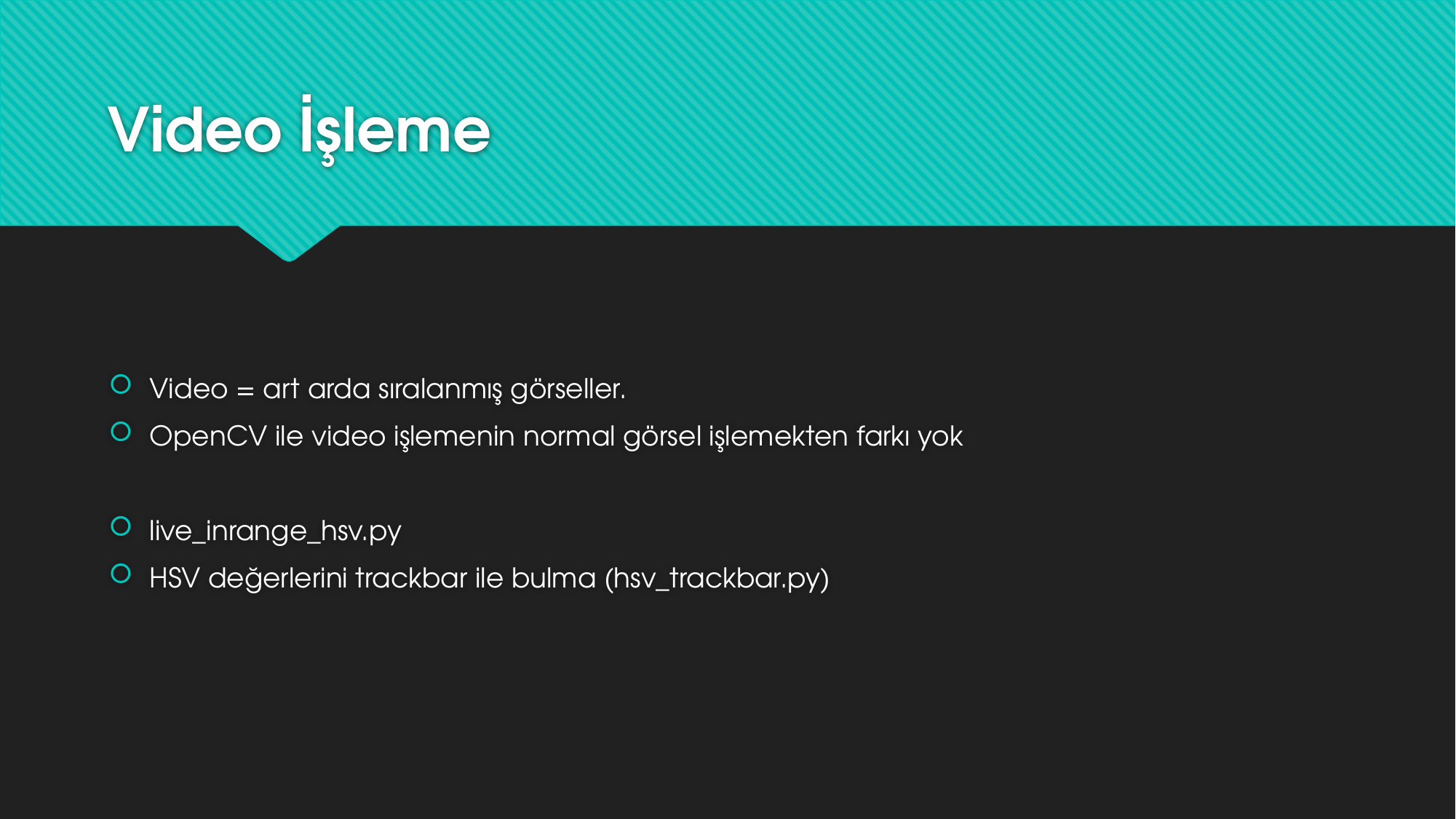

# Video İşleme
Video = art arda sıralanmış görseller.
OpenCV ile video işlemenin normal görsel işlemekten farkı yok

live_inrange_hsv.py
HSV değerlerini trackbar ile bulma (hsv_trackbar.py)